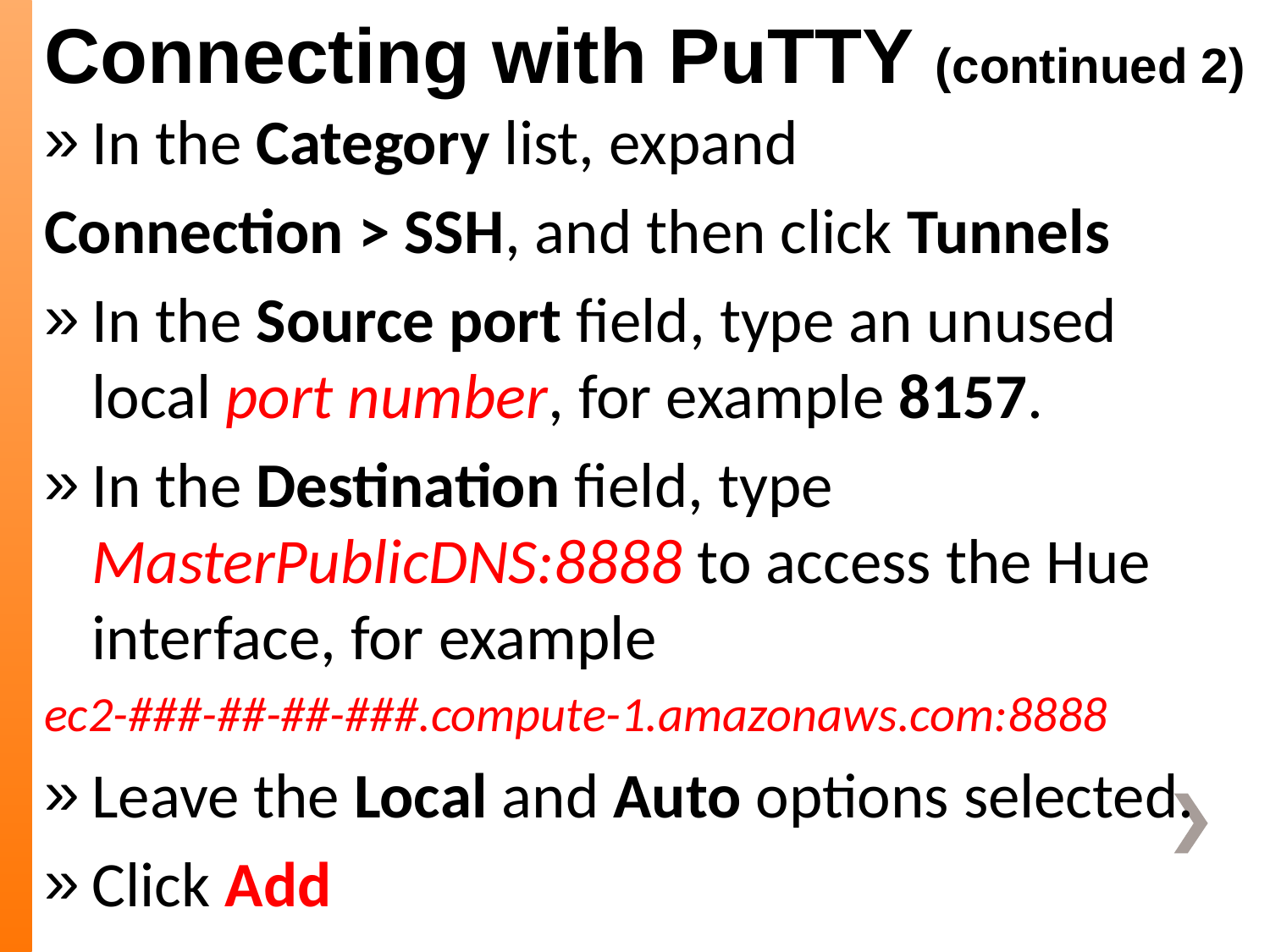

Connecting with PuTTY (continued 2)
In the Category list, expand
Connection > SSH, and then click Tunnels
In the Source port field, type an unused local port number, for example 8157.
In the Destination field, type MasterPublicDNS:8888 to access the Hue interface, for example
ec2-###-##-##-###.compute-1.amazonaws.com:8888
Leave the Local and Auto options selected.
Click Add